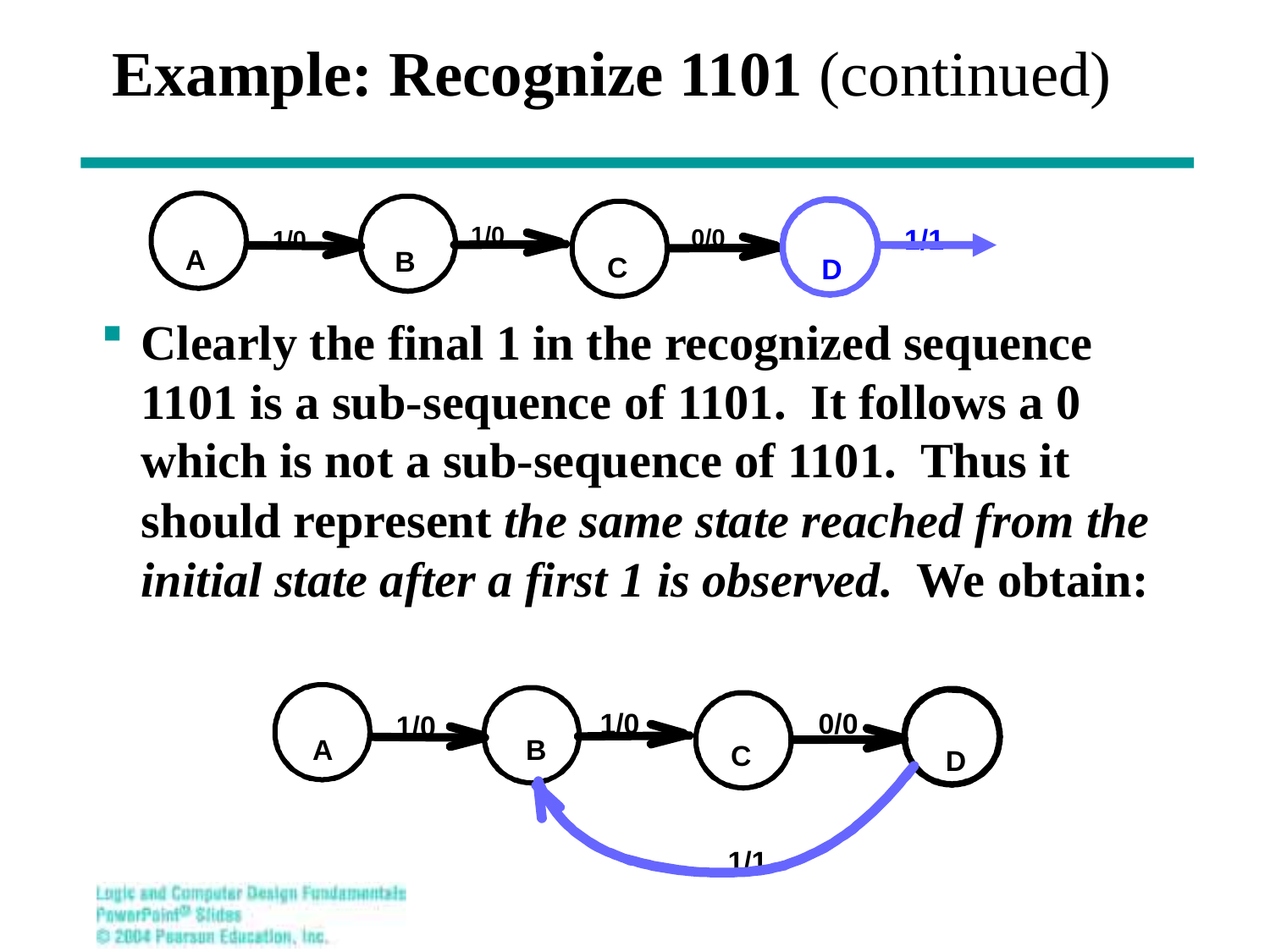

# Example: Recognize 1101 (continued)
1/1

D

1/0
0/0

1/0

A
B
C

Clearly the final 1 in the recognized sequence 1101 is a sub-sequence of 1101.  It follows a 0 which is not a sub-sequence of 1101.  Thus it should represent the same state reached from the initial state after a first 1 is observed.  We obtain:

1/0
0/0
1/0

A
B
C

D
1/1